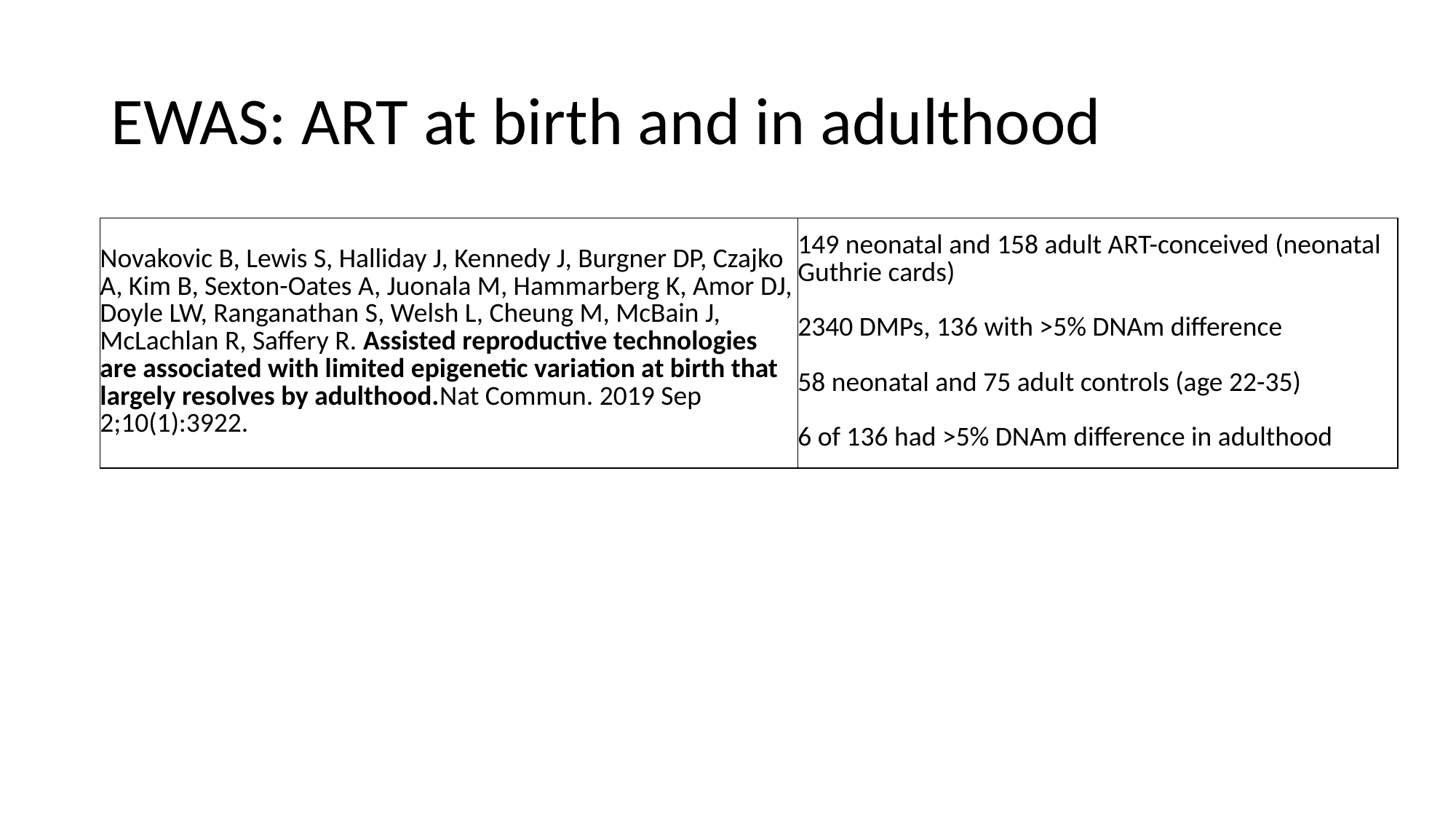

# EWAS: ART at birth and in adulthood
| Novakovic B, Lewis S, Halliday J, Kennedy J, Burgner DP, Czajko A, Kim B, Sexton-Oates A, Juonala M, Hammarberg K, Amor DJ, Doyle LW, Ranganathan S, Welsh L, Cheung M, McBain J, McLachlan R, Saffery R. Assisted reproductive technologies are associated with limited epigenetic variation at birth that largely resolves by adulthood.Nat Commun. 2019 Sep 2;10(1):3922. | 149 neonatal and 158 adult ART-conceived (neonatal Guthrie cards) 2340 DMPs, 136 with >5% DNAm difference 58 neonatal and 75 adult controls (age 22-35) 6 of 136 had >5% DNAm difference in adulthood |
| --- | --- |